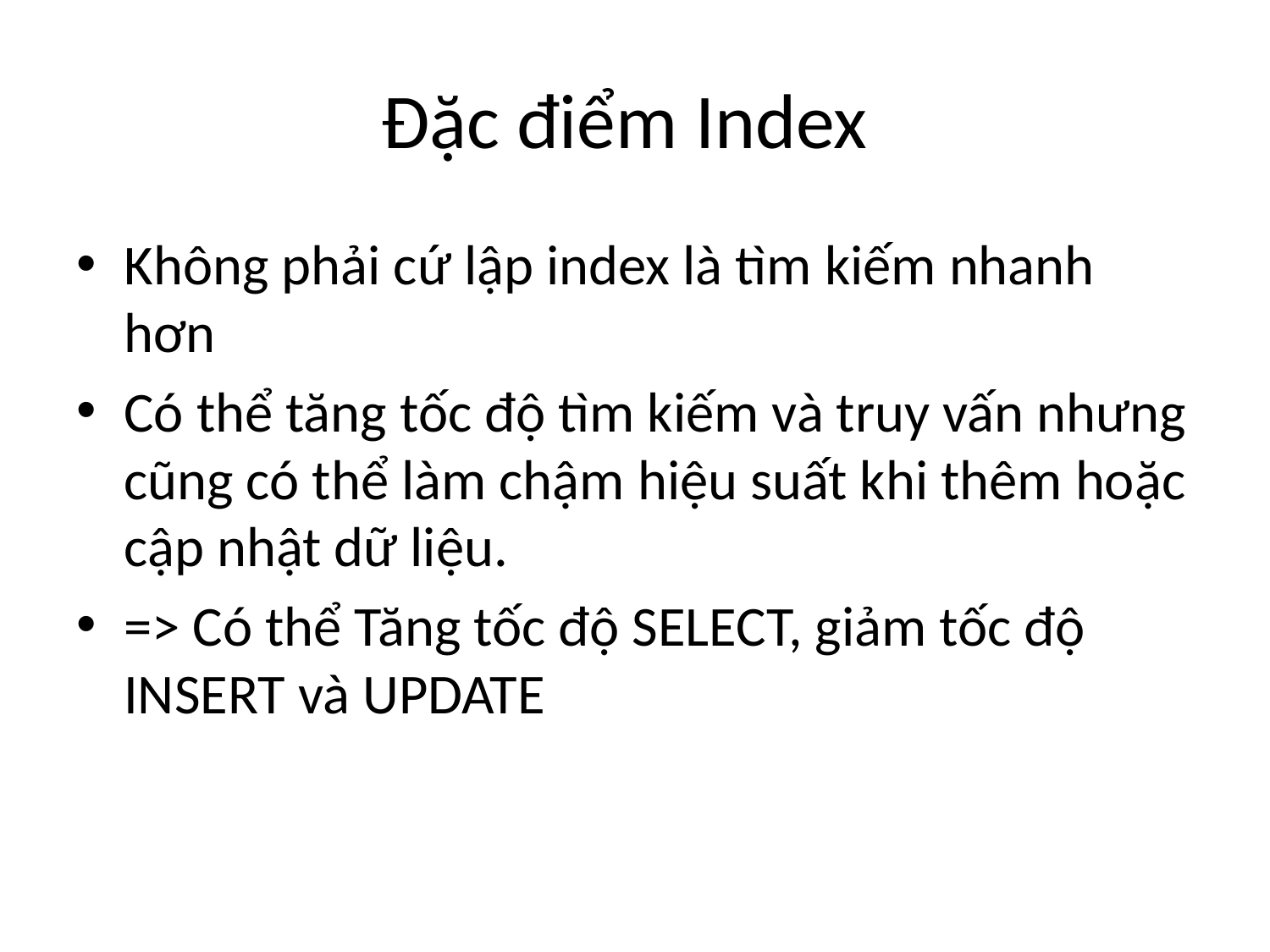

# Đặc điểm Index
Không phải cứ lập index là tìm kiếm nhanh hơn
Có thể tăng tốc độ tìm kiếm và truy vấn nhưng cũng có thể làm chậm hiệu suất khi thêm hoặc cập nhật dữ liệu.
=> Có thể Tăng tốc độ SELECT, giảm tốc độ INSERT và UPDATE